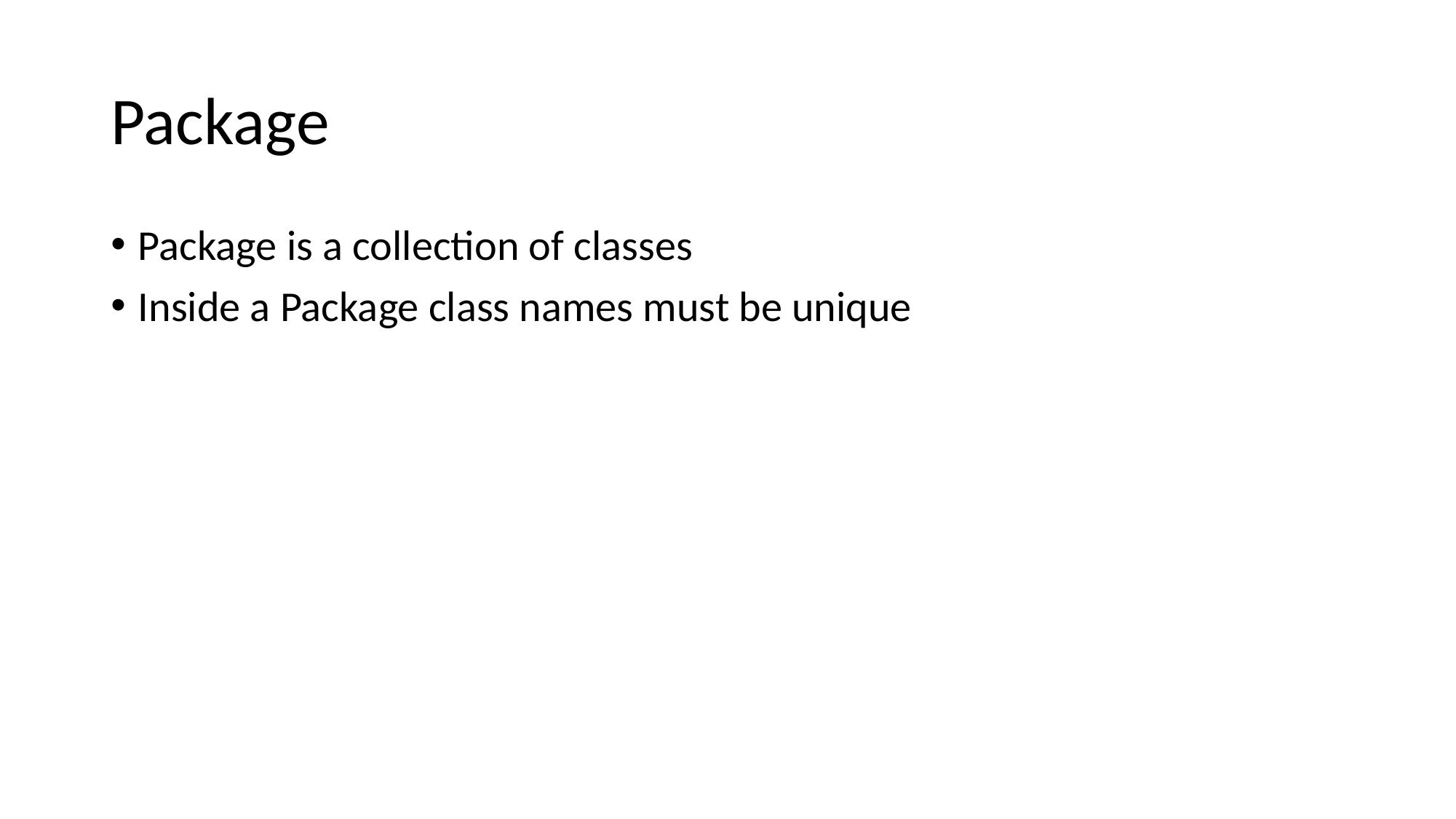

# Package
Package is a collection of classes
Inside a Package class names must be unique